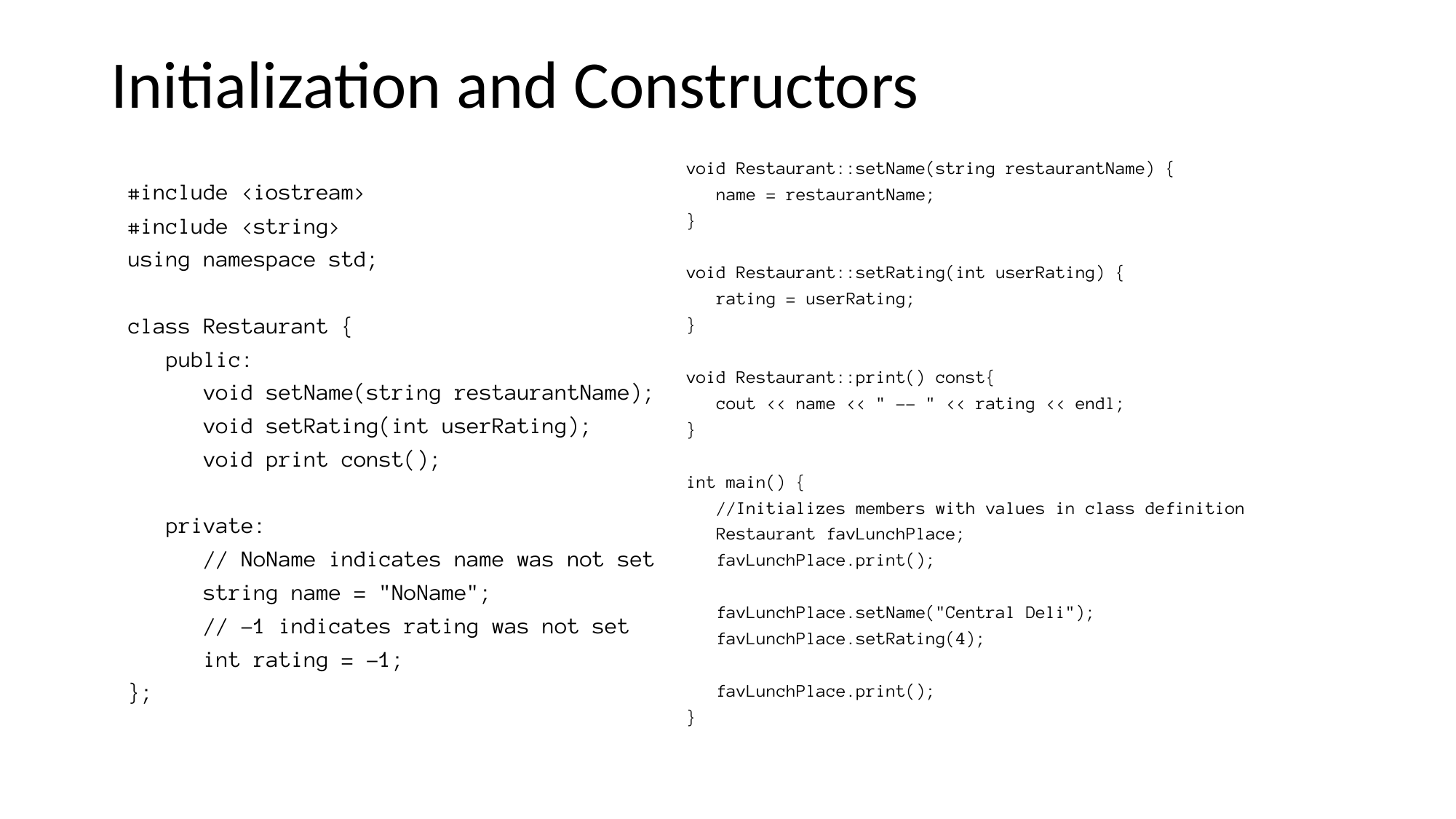

# Initialization and Constructors
void Restaurant::setName(string restaurantName) {
   name = restaurantName;
}

void Restaurant::setRating(int userRating) {
   rating = userRating;
}

void Restaurant::print() const{
   cout << name << " -- " << rating << endl;
}

int main() {
   //Initializes members with values in class definition
   Restaurant favLunchPlace;
   favLunchPlace.print();

   favLunchPlace.setName("Central Deli");
   favLunchPlace.setRating(4);

   favLunchPlace.print();
}

#include <iostream>
#include <string>
using namespace std;

class Restaurant {
   public:
      void setName(string restaurantName);
      void setRating(int userRating);
      void print const();

   private:
      // NoName indicates name was not set
      string name = "NoName";
      // -1 indicates rating was not set
      int rating = -1;
};